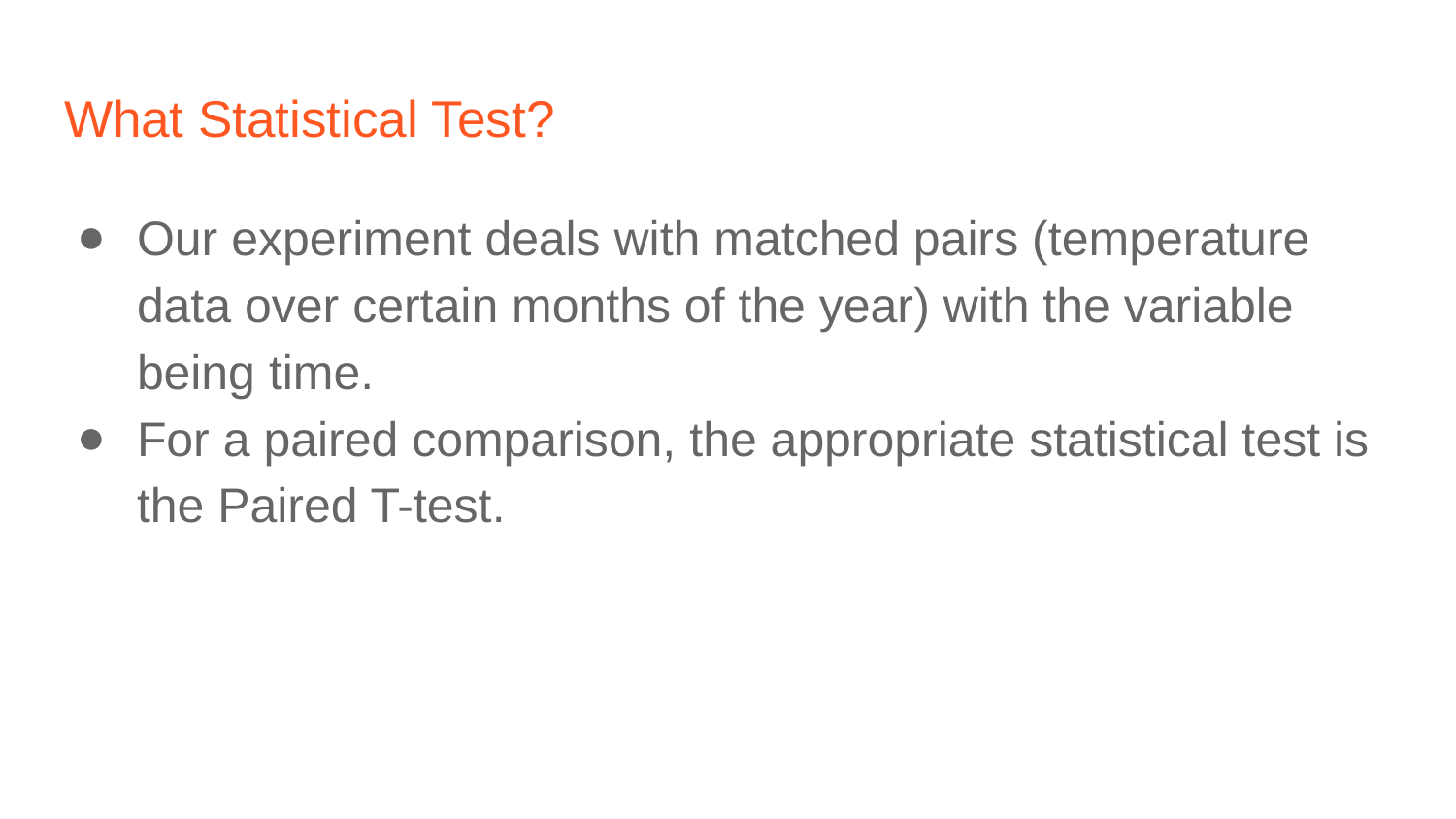

# What Statistical Test?
Our experiment deals with matched pairs (temperature data over certain months of the year) with the variable being time.
For a paired comparison, the appropriate statistical test is the Paired T-test.